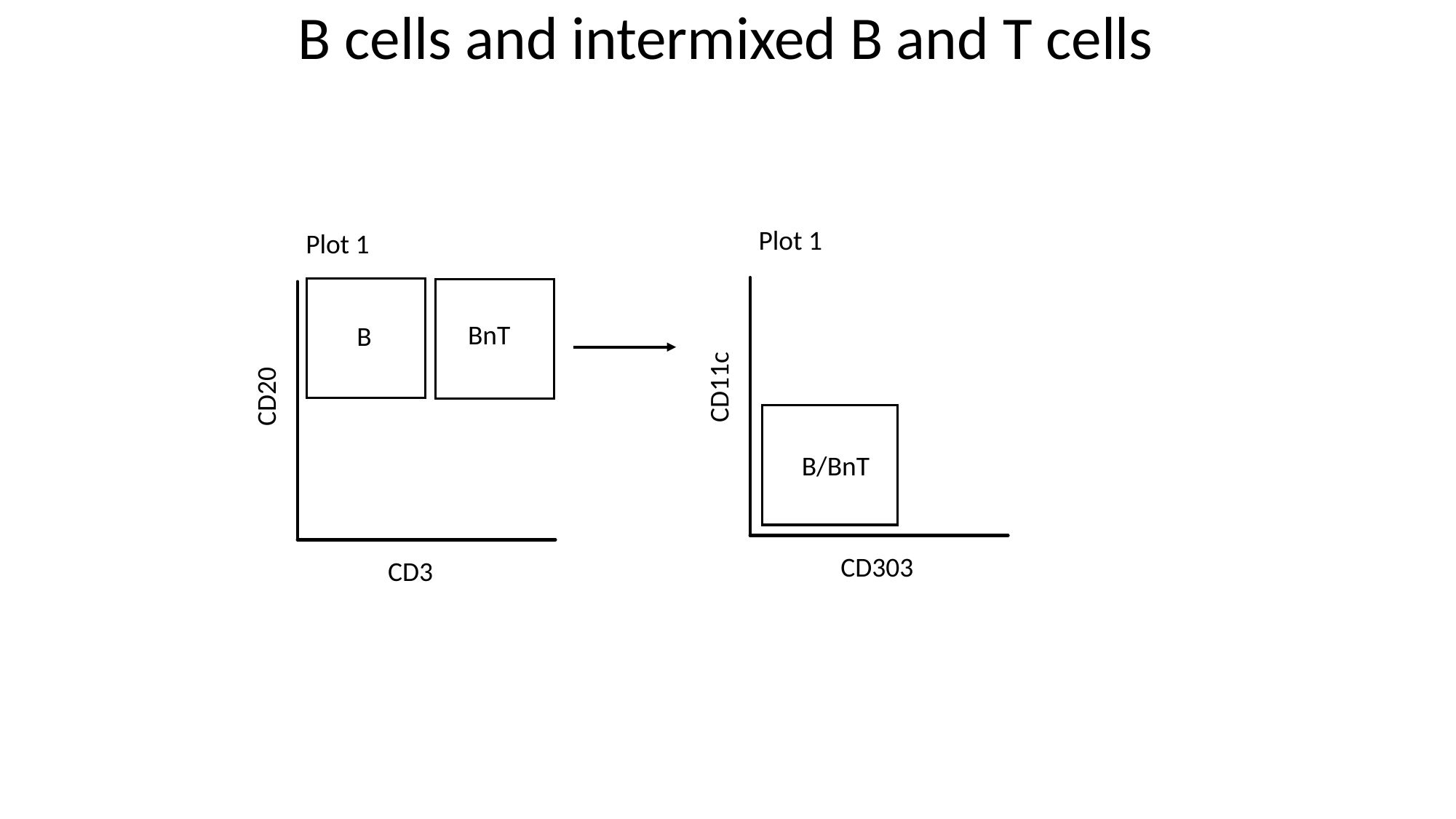

B cells and intermixed B and T cells
Plot 1
Plot 1

BnT
B
CD11c
CD20

B/BnT
CD303
CD3